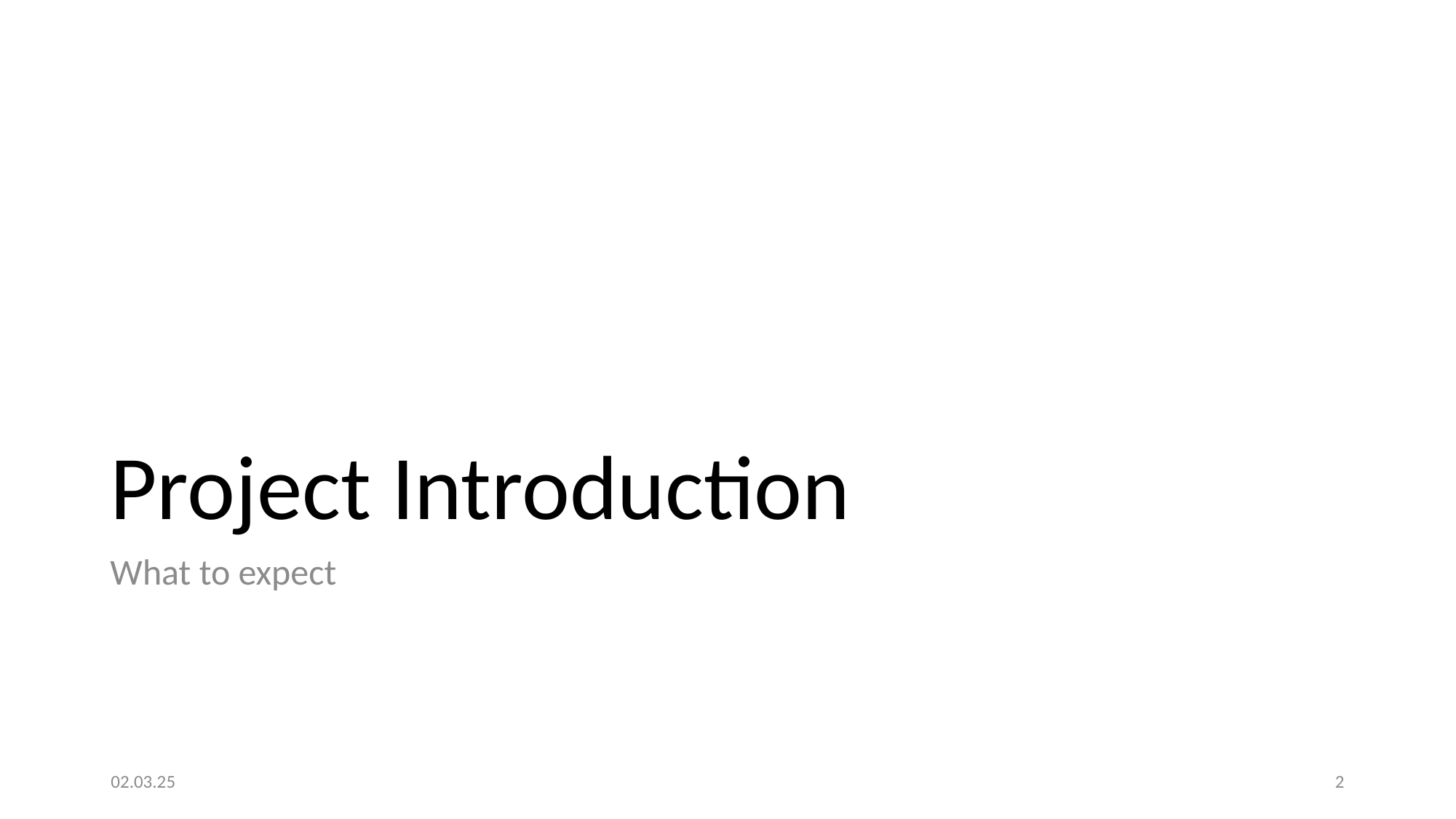

# Project Introduction
What to expect
02.03.25
2